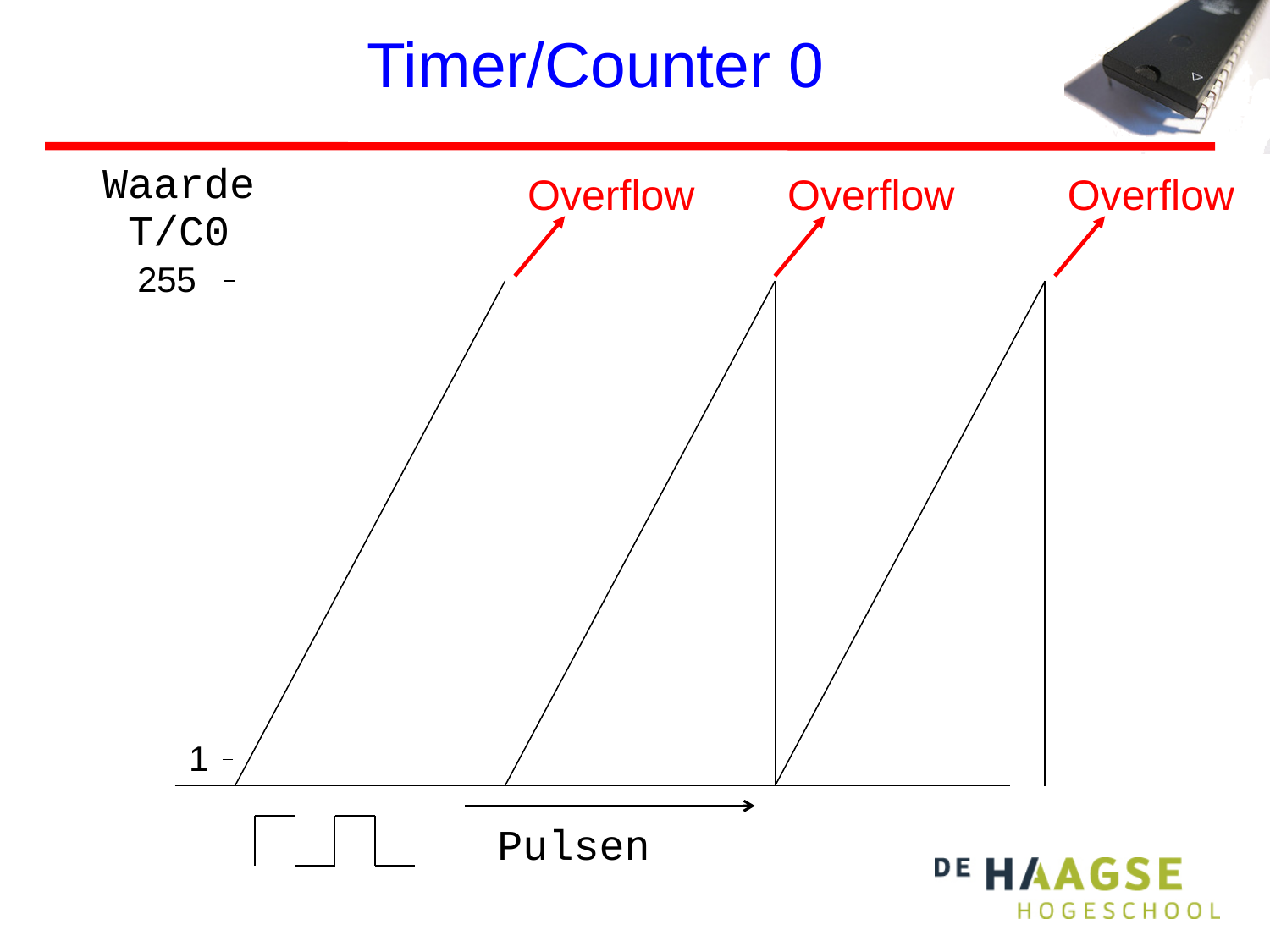

# Timer/Counter 0
Waarde T/C0
Overflow
Overflow
Overflow
255
1
Pulsen